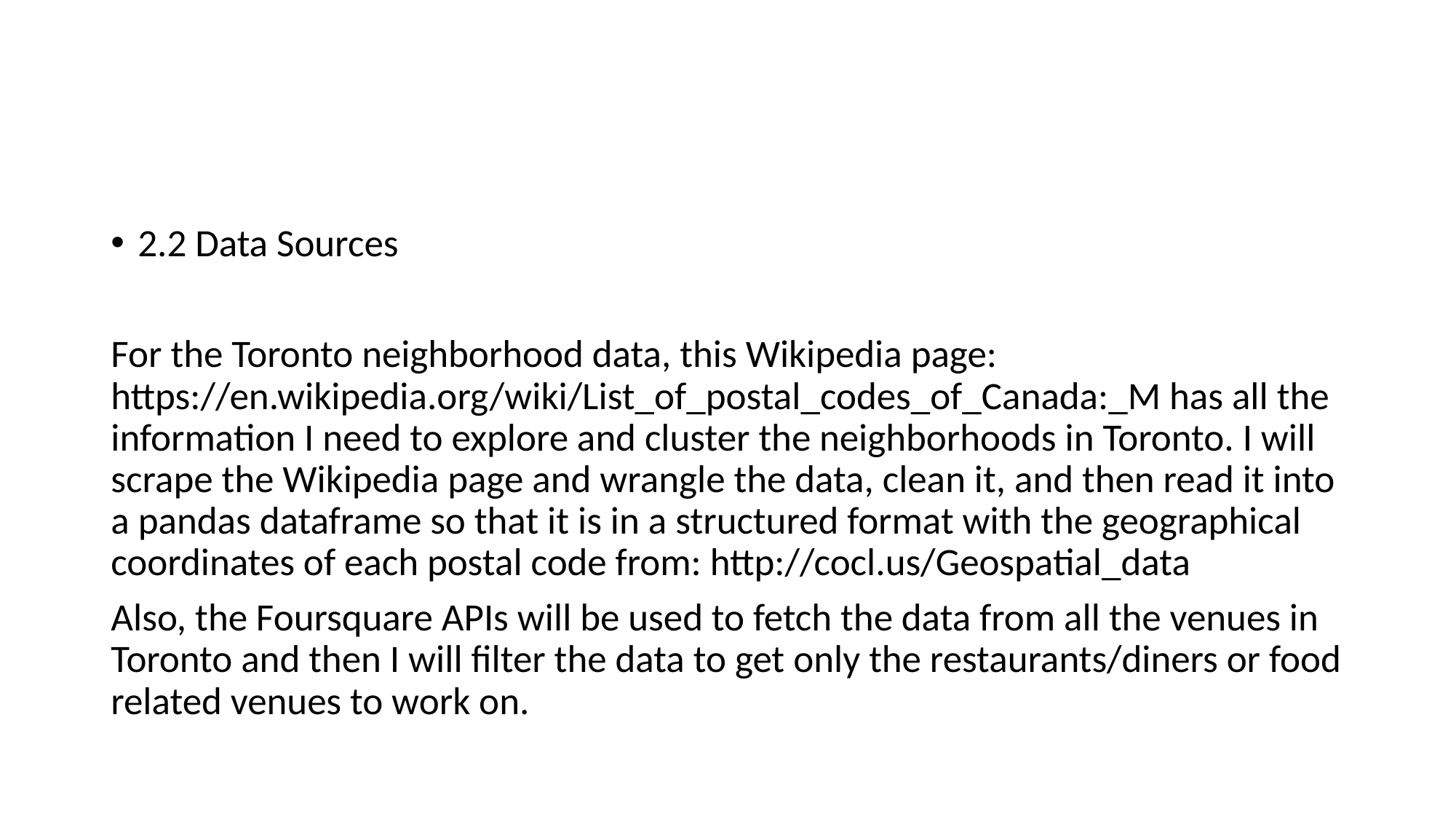

2.2 Data Sources

For the Toronto neighborhood data, this Wikipedia page: https://en.wikipedia.org/wiki/List_of_postal_codes_of_Canada:_M has all the information I need to explore and cluster the neighborhoods in Toronto. I will scrape the Wikipedia page and wrangle the data, clean it, and then read it into a pandas dataframe so that it is in a structured format with the geographical coordinates of each postal code from: http://cocl.us/Geospatial_data
Also, the Foursquare APIs will be used to fetch the data from all the venues in Toronto and then I will filter the data to get only the restaurants/diners or food related venues to work on.